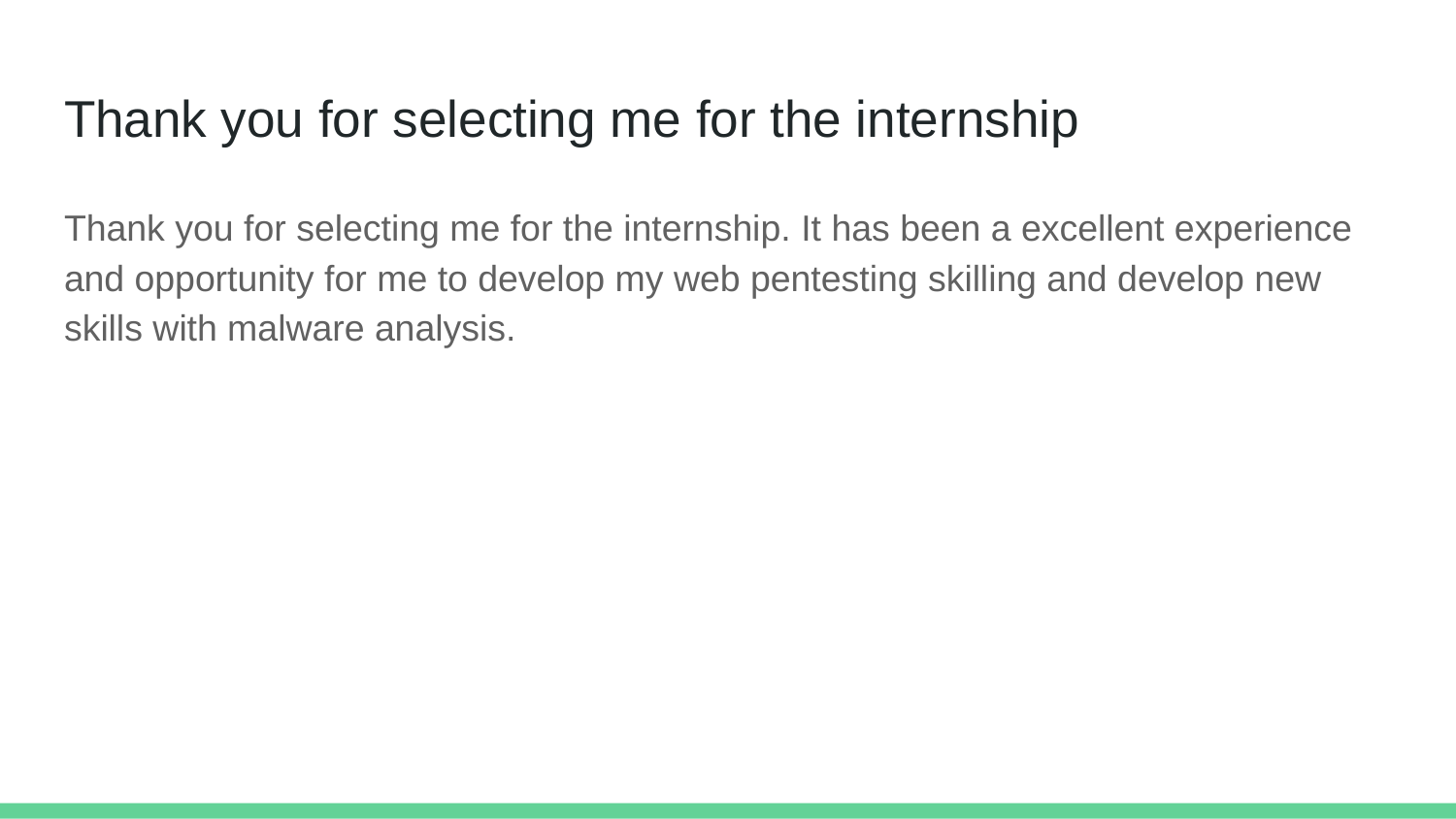

# Thank you for selecting me for the internship
Thank you for selecting me for the internship. It has been a excellent experience and opportunity for me to develop my web pentesting skilling and develop new skills with malware analysis.